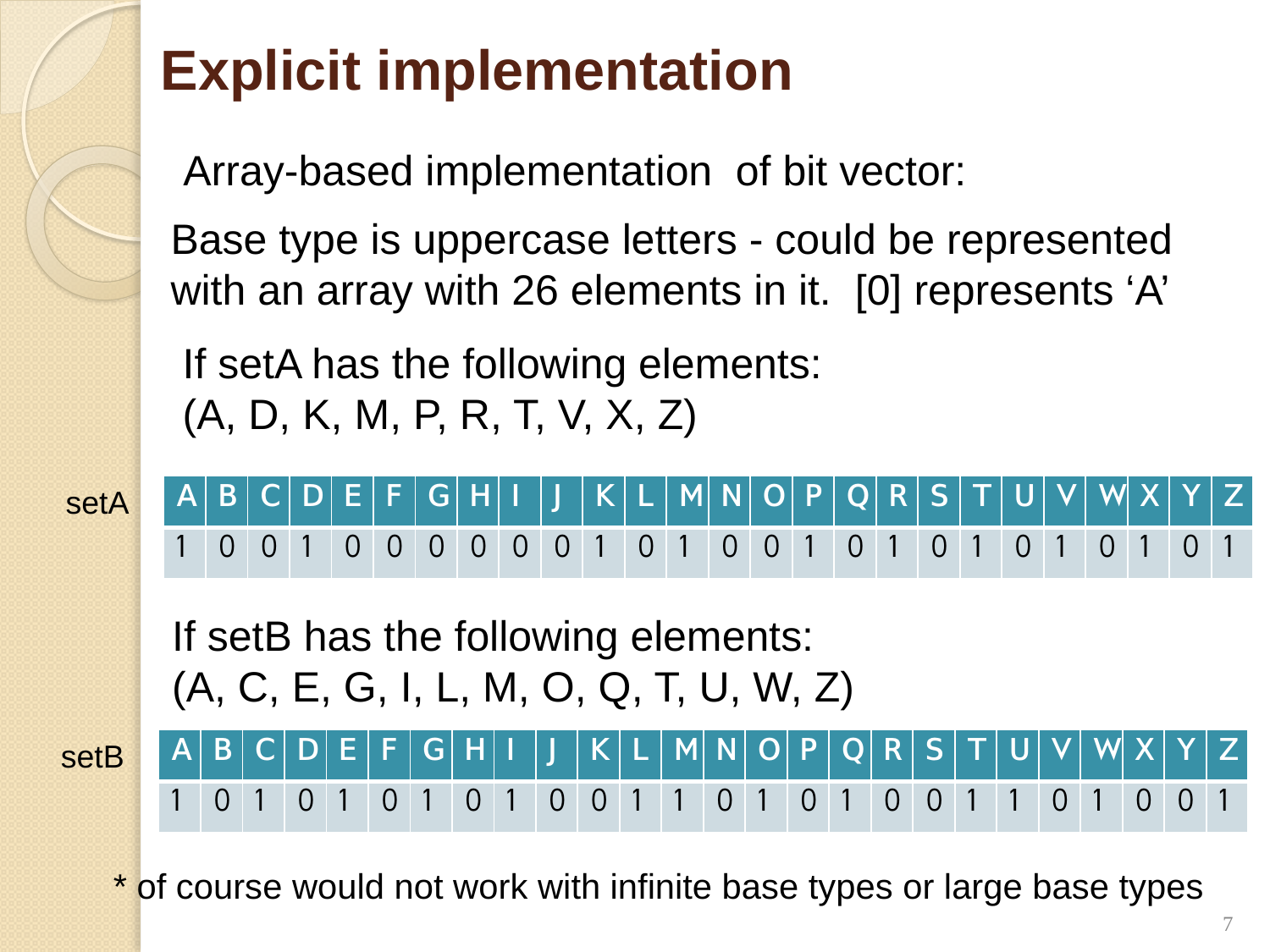

# Explicit implementation
Array-based implementation  of bit vector:
Base type is uppercase letters - could be represented with an array with 26 elements in it.  [0] represents ‘A’
If setA has the following elements:
(A, D, K, M, P, R, T, V, X, Z)
setA
| A | B | C | D | E | F | G | H | I | J | K | L | M | N | O | P | Q | R | S | T | U | V | W | X | Y | Z |
| --- | --- | --- | --- | --- | --- | --- | --- | --- | --- | --- | --- | --- | --- | --- | --- | --- | --- | --- | --- | --- | --- | --- | --- | --- | --- |
| 1 | 0 | 0 | 1 | 0 | 0 | 0 | 0 | 0 | 0 | 1 | 0 | 1 | 0 | 0 | 1 | 0 | 1 | 0 | 1 | 0 | 1 | 0 | 1 | 0 | 1 |
If setB has the following elements:
(A, C, E, G, I, L, M, O, Q, T, U, W, Z)
setB
| A | B | C | D | E | F | G | H | I | J | K | L | M | N | O | P | Q | R | S | T | U | V | W | X | Y | Z |
| --- | --- | --- | --- | --- | --- | --- | --- | --- | --- | --- | --- | --- | --- | --- | --- | --- | --- | --- | --- | --- | --- | --- | --- | --- | --- |
| 1 | 0 | 1 | 0 | 1 | 0 | 1 | 0 | 1 | 0 | 0 | 1 | 1 | 0 | 1 | 0 | 1 | 0 | 0 | 1 | 1 | 0 | 1 | 0 | 0 | 1 |
* of course would not work with infinite base types or large base types
7